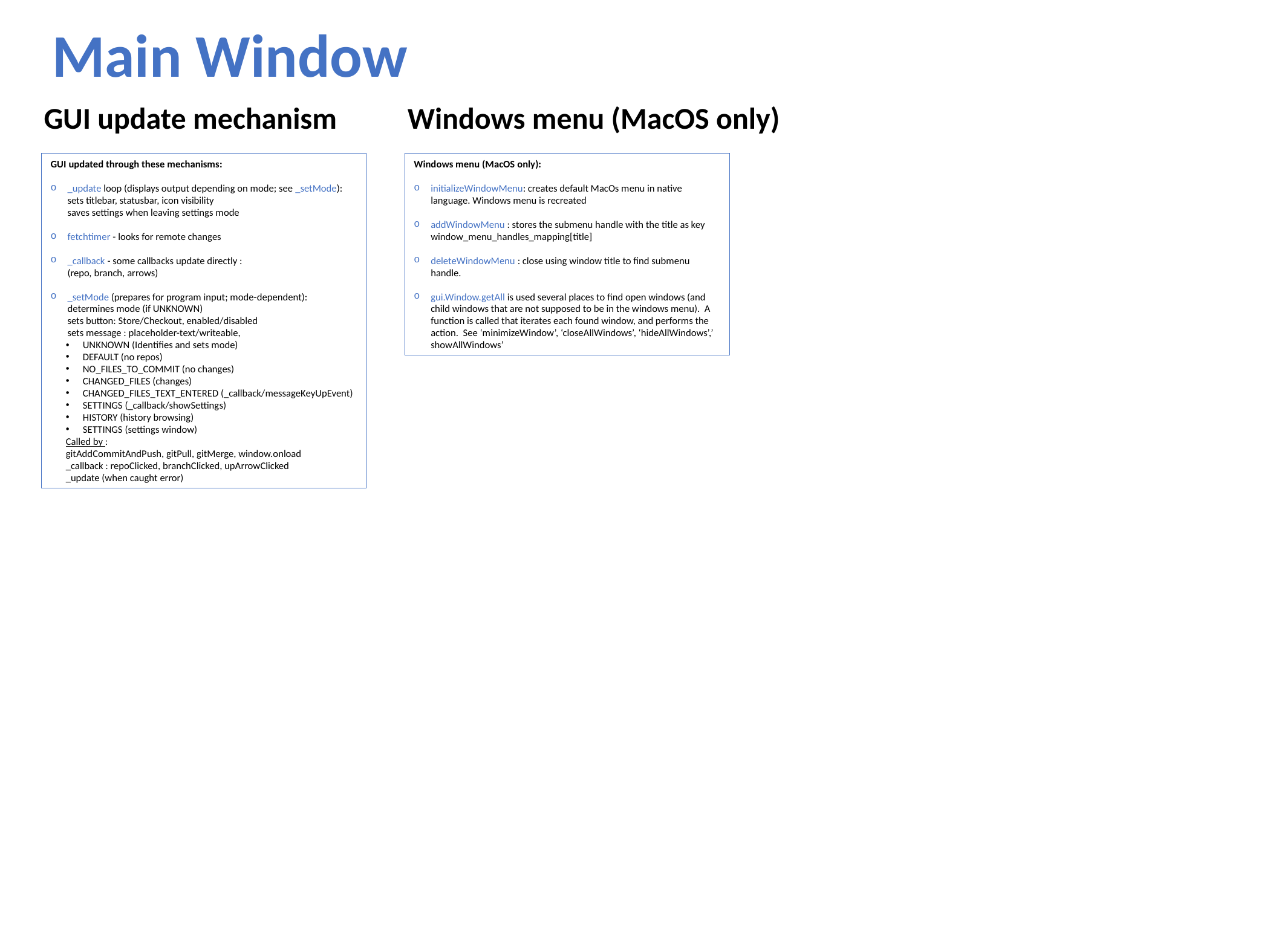

Main Window
GUI update mechanism
Windows menu (MacOS only)
GUI updated through these mechanisms:
_update loop (displays output depending on mode; see _setMode):
sets titlebar, statusbar, icon visibility
saves settings when leaving settings mode
fetchtimer - looks for remote changes
_callback - some callbacks update directly :
(repo, branch, arrows)
_setMode (prepares for program input; mode-dependent):
determines mode (if UNKNOWN)
sets button: Store/Checkout, enabled/disabled
sets message : placeholder-text/writeable,
UNKNOWN (Identifies and sets mode)
DEFAULT (no repos)
NO_FILES_TO_COMMIT (no changes)
CHANGED_FILES (changes)
CHANGED_FILES_TEXT_ENTERED (_callback/messageKeyUpEvent)
SETTINGS (_callback/showSettings)
HISTORY (history browsing)
SETTINGS (settings window)
Called by :
gitAddCommitAndPush, gitPull, gitMerge, window.onload
_callback : repoClicked, branchClicked, upArrowClicked
_update (when caught error)
Windows menu (MacOS only):
initializeWindowMenu: creates default MacOs menu in native language. Windows menu is recreated
addWindowMenu : stores the submenu handle with the title as key window_menu_handles_mapping[title]
deleteWindowMenu : close using window title to find submenu handle.
gui.Window.getAll is used several places to find open windows (and child windows that are not supposed to be in the windows menu).  A function is called that iterates each found window, and performs the action.  See ‘minimizeWindow’, ‘closeAllWindows’, ‘hideAllWindows’,’ showAllWindows’